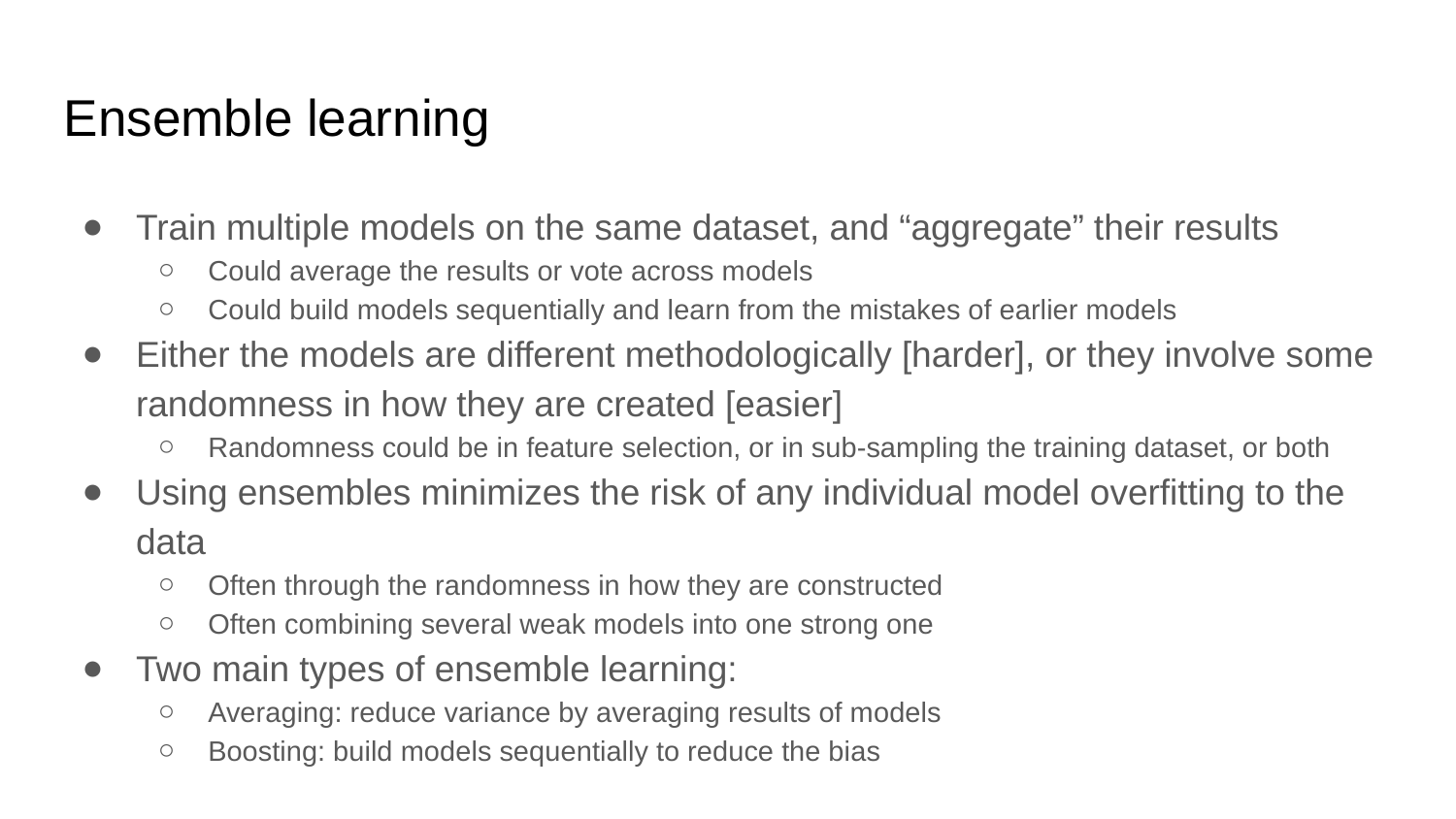

Ensemble learning
Train multiple models on the same dataset, and “aggregate” their results
Could average the results or vote across models
Could build models sequentially and learn from the mistakes of earlier models
Either the models are different methodologically [harder], or they involve some randomness in how they are created [easier]
Randomness could be in feature selection, or in sub-sampling the training dataset, or both
Using ensembles minimizes the risk of any individual model overfitting to the data
Often through the randomness in how they are constructed
Often combining several weak models into one strong one
Two main types of ensemble learning:
Averaging: reduce variance by averaging results of models
Boosting: build models sequentially to reduce the bias